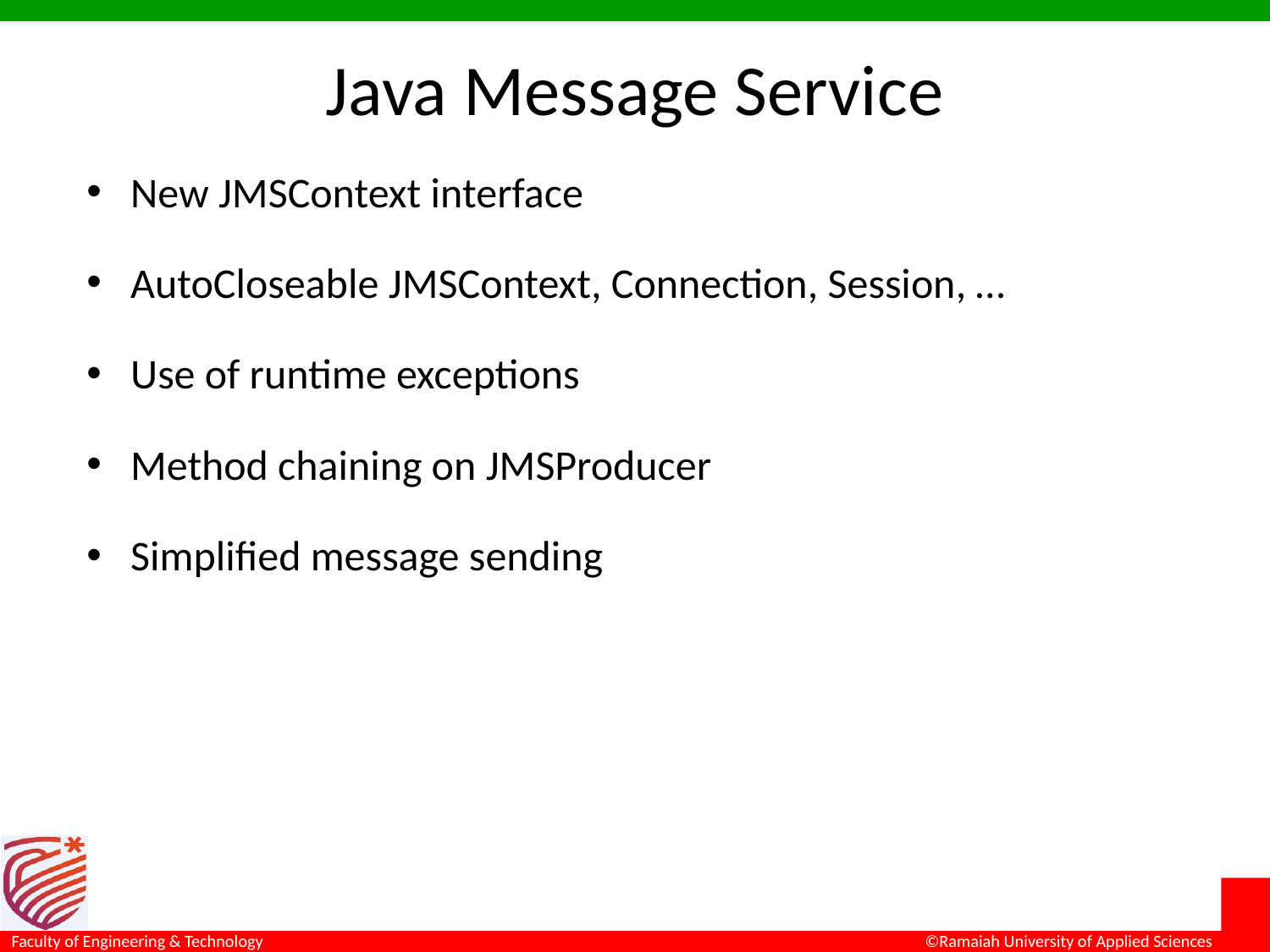

# Java Message Service
New JMSContext interface
AutoCloseable JMSContext, Connection, Session, …
Use of runtime exceptions
Method chaining on JMSProducer
Simplified message sending